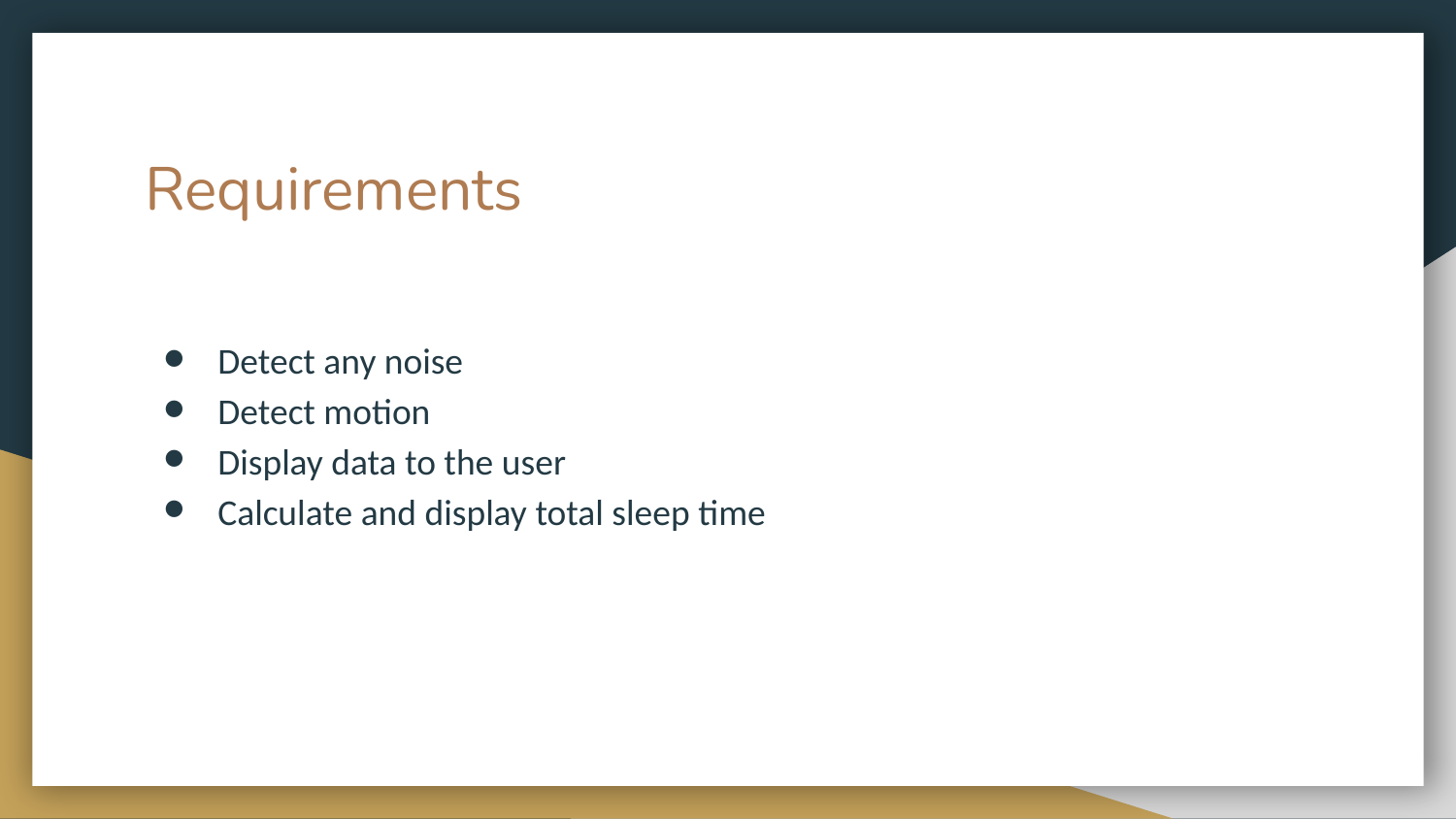

# Requirements
Detect any noise
Detect motion
Display data to the user
Calculate and display total sleep time